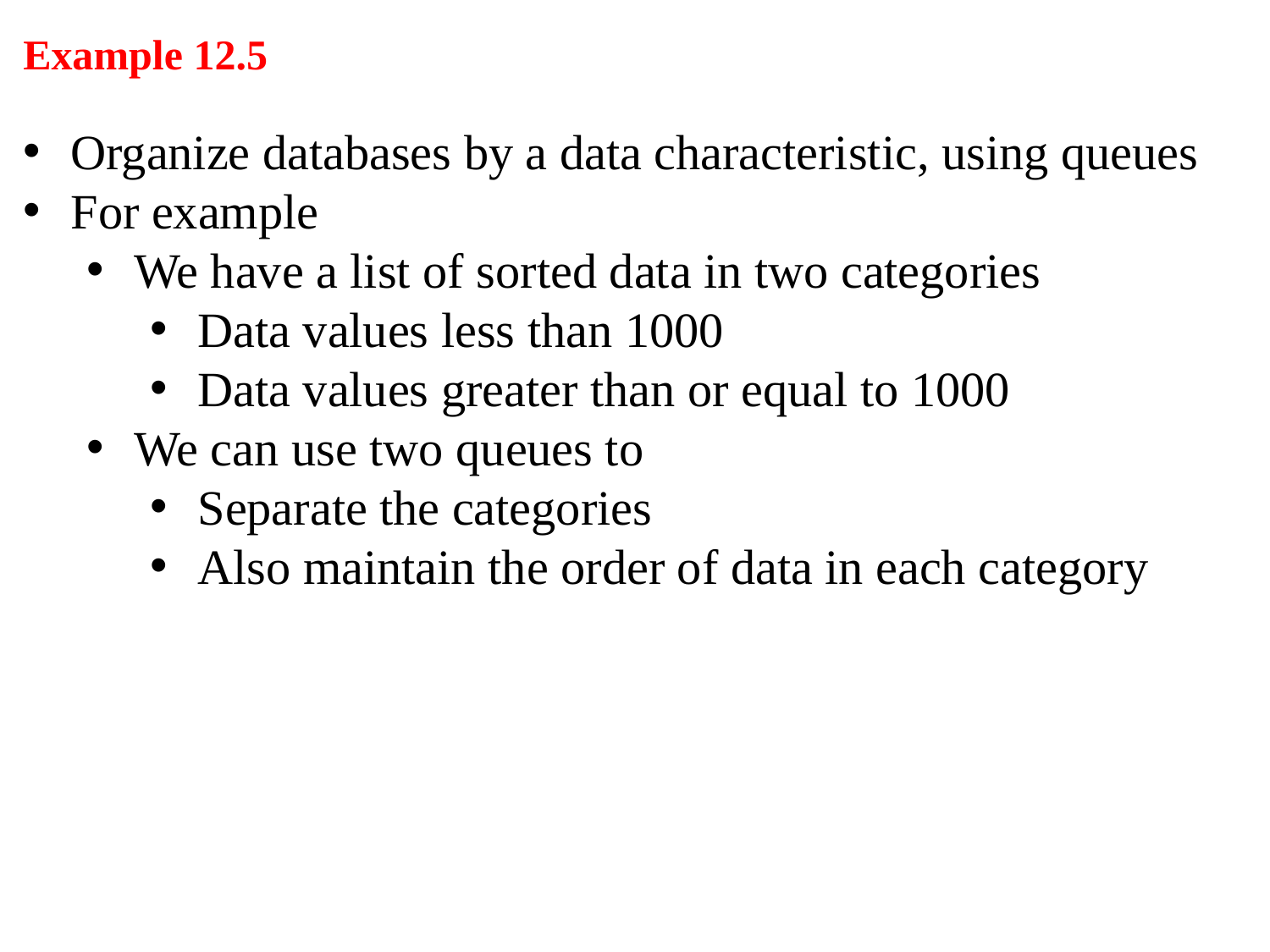

Example 12.5
Organize databases by a data characteristic, using queues
For example
We have a list of sorted data in two categories
Data values less than 1000
Data values greater than or equal to 1000
We can use two queues to
Separate the categories
Also maintain the order of data in each category